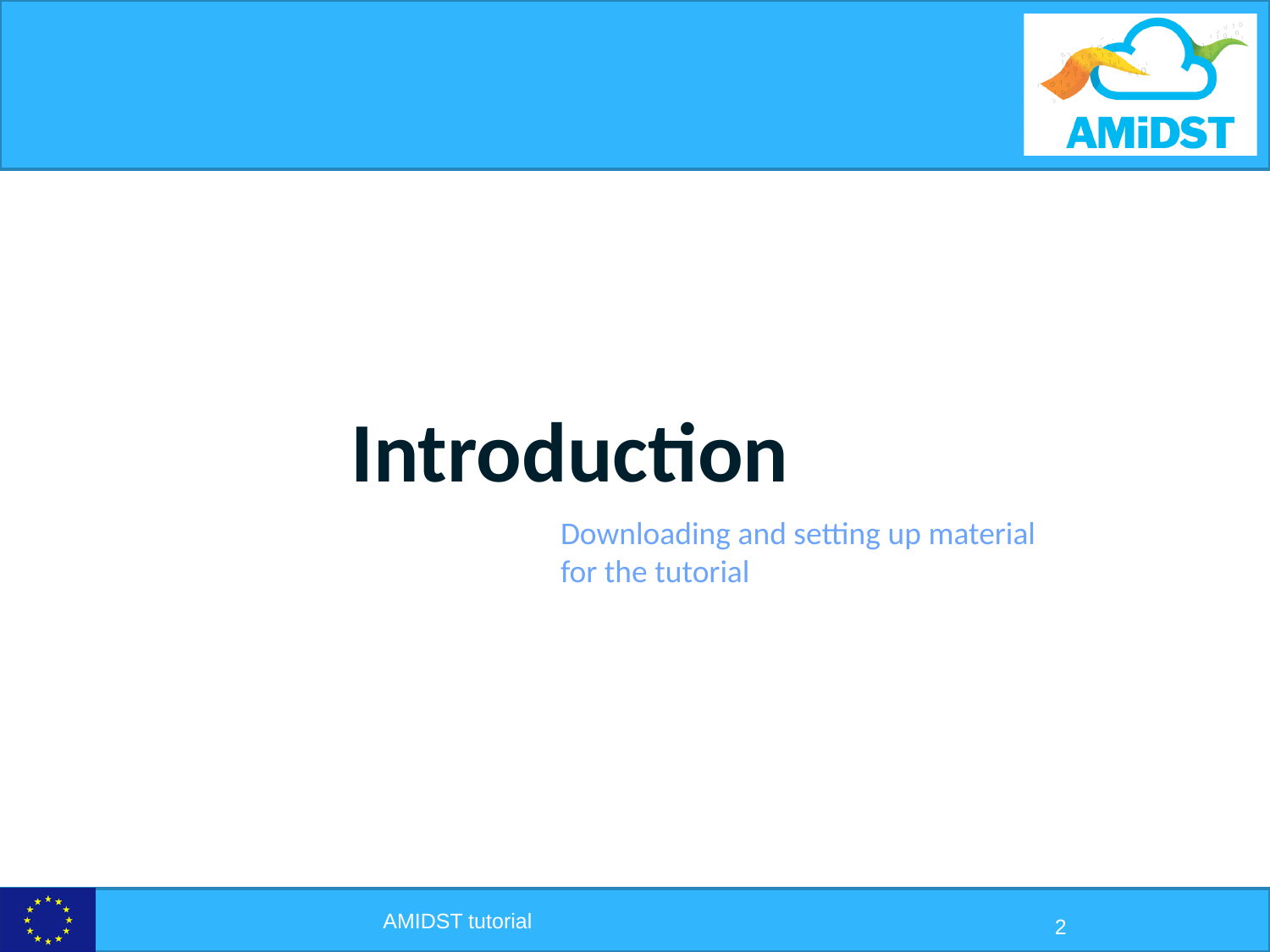

Introduction
Downloading and setting up material for the tutorial
AMIDST tutorial
2